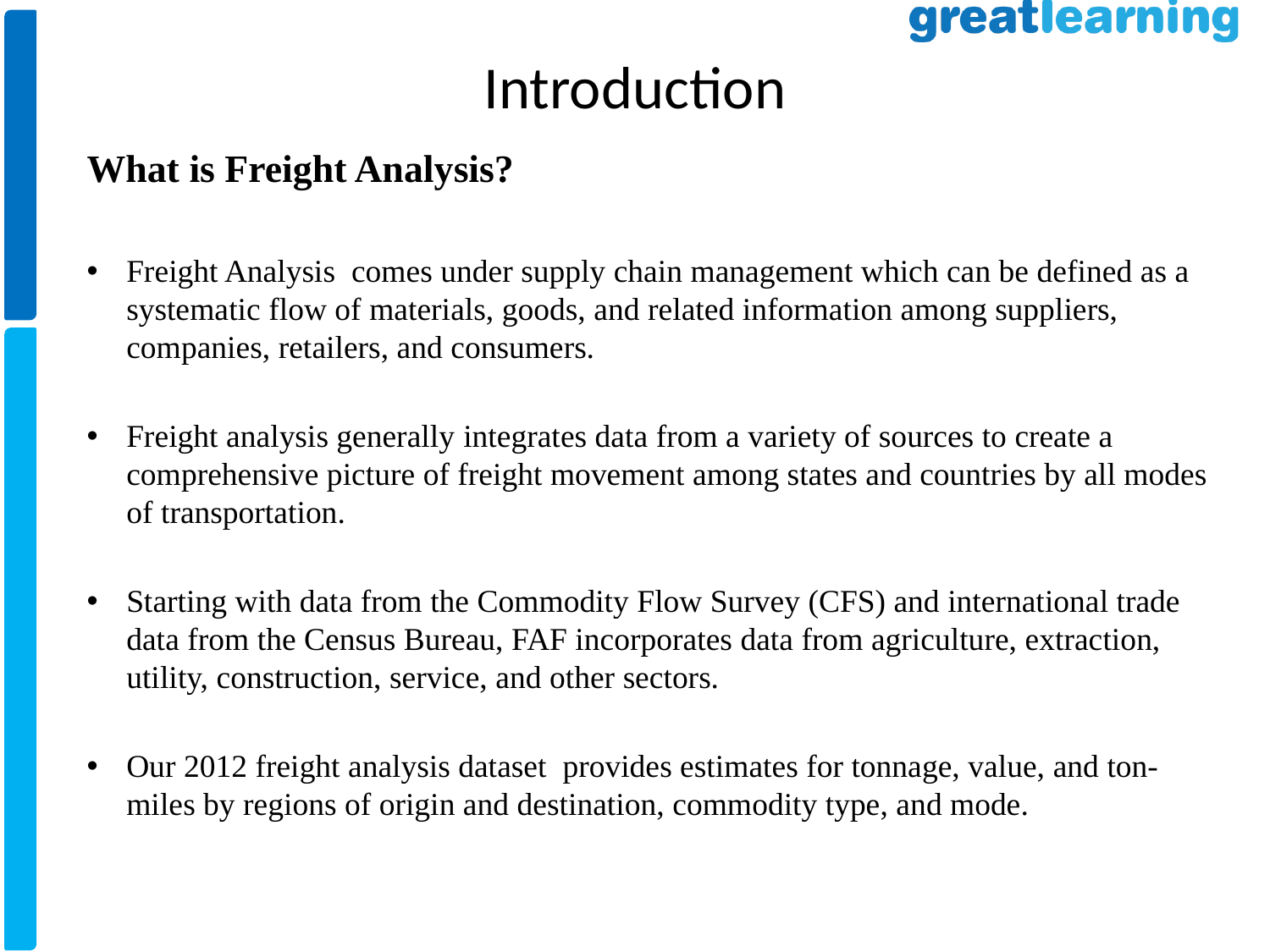

# Introduction
What is Freight Analysis?

Freight Analysis  comes under supply chain management which can be defined as a systematic flow of materials, goods, and related information among suppliers, companies, retailers, and consumers.

Freight analysis generally integrates data from a variety of sources to create a comprehensive picture of freight movement among states and countries by all modes of transportation.

Starting with data from the Commodity Flow Survey (CFS) and international trade data from the Census Bureau, FAF incorporates data from agriculture, extraction, utility, construction, service, and other sectors.

Our 2012 freight analysis dataset  provides estimates for tonnage, value, and ton-miles by regions of origin and destination, commodity type, and mode.